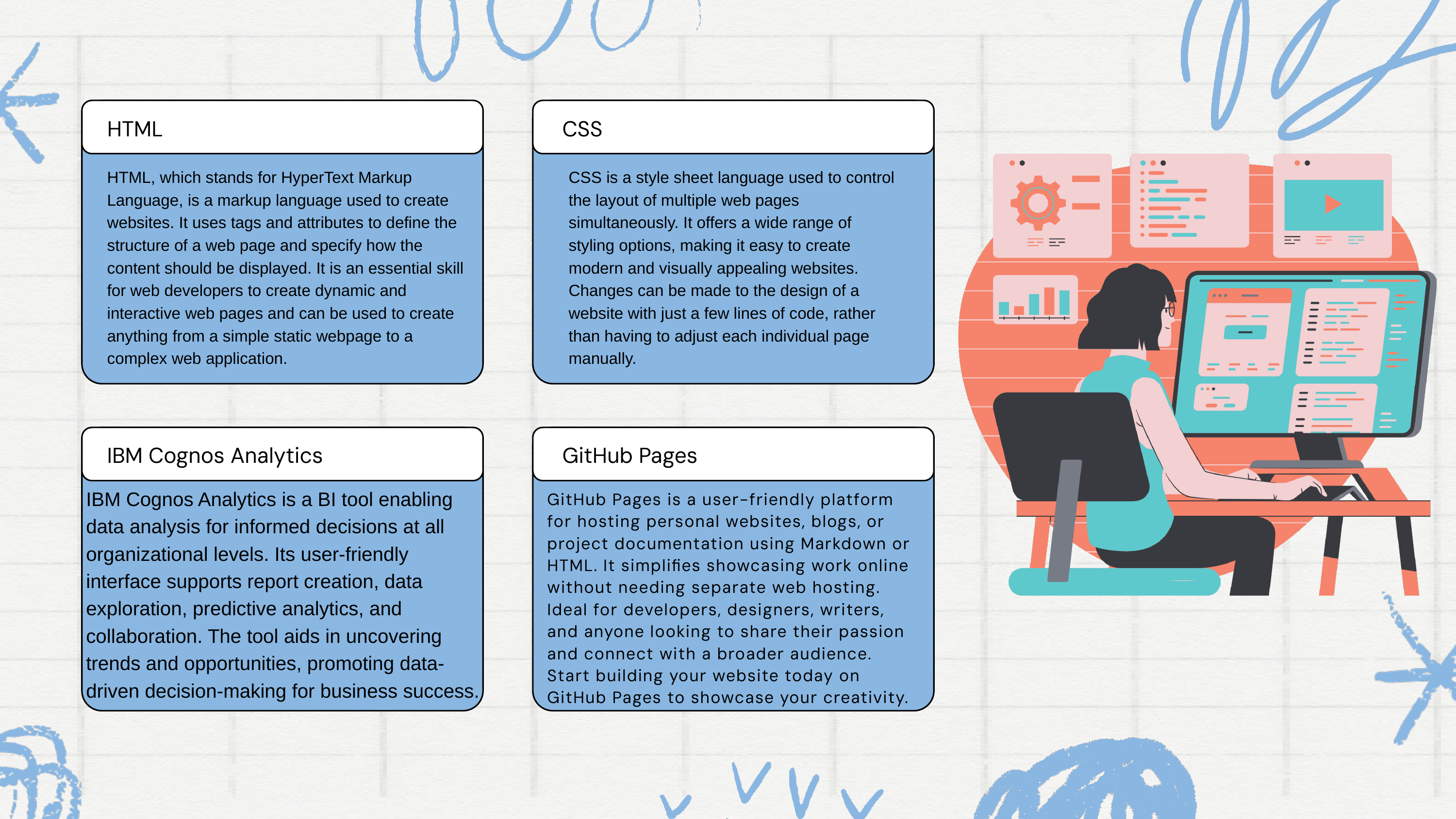

HTML
CSS

HTML, which stands for HyperText Markup Language, is a markup language used to create websites. It uses tags and attributes to define the structure of a web page and specify how the content should be displayed. It is an essential skill for web developers to create dynamic and interactive web pages and can be used to create anything from a simple static webpage to a complex web application.
CSS is a style sheet language used to control the layout of multiple web pages simultaneously. It offers a wide range of styling options, making it easy to create modern and visually appealing websites. Changes can be made to the design of a website with just a few lines of code, rather than having to adjust each individual page manually.

IBM Cognos Analytics
GitHub Pages
IBM Cognos Analytics is a BI tool enabling data analysis for informed decisions at all organizational levels. Its user-friendly interface supports report creation, data exploration, predictive analytics, and collaboration. The tool aids in uncovering trends and opportunities, promoting data-driven decision-making for business success.
GitHub Pages is a user-friendly platform for hosting personal websites, blogs, or project documentation using Markdown or HTML. It simplifies showcasing work online without needing separate web hosting. Ideal for developers, designers, writers, and anyone looking to share their passion and connect with a broader audience. Start building your website today on GitHub Pages to showcase your creativity.